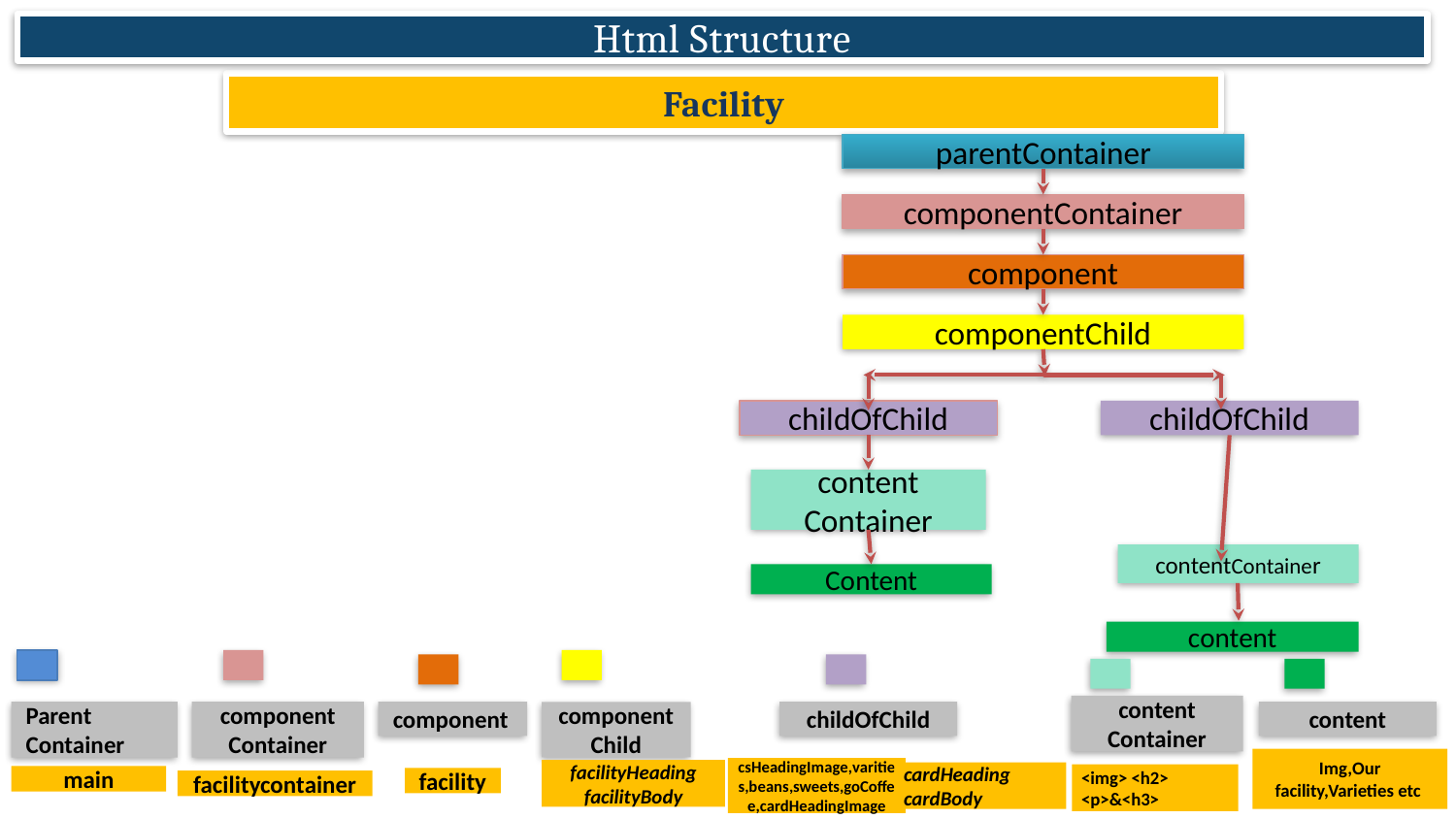

Html Structure
Facility
parentContainer
componentContainer
component
componentChild
childOfChild
childOfChild
content
Container
contentContainer
Content
content

content
Container
Parent
Container
component
component
Container
childOfChild
content
componentChild
Img,Our facility,Varieties etc
csHeadingImage,varities,beans,sweets,goCoffee,cardHeadingImage
facilityHeading
facilityBody
cardHeading
cardBody
<img> <h2>  <p>&<h3>
main
facility
facilitycontainer
Img,A cup of&our menu etc…
aboutcontainer
about
main
<img> <p>&<h1>
imageContainer